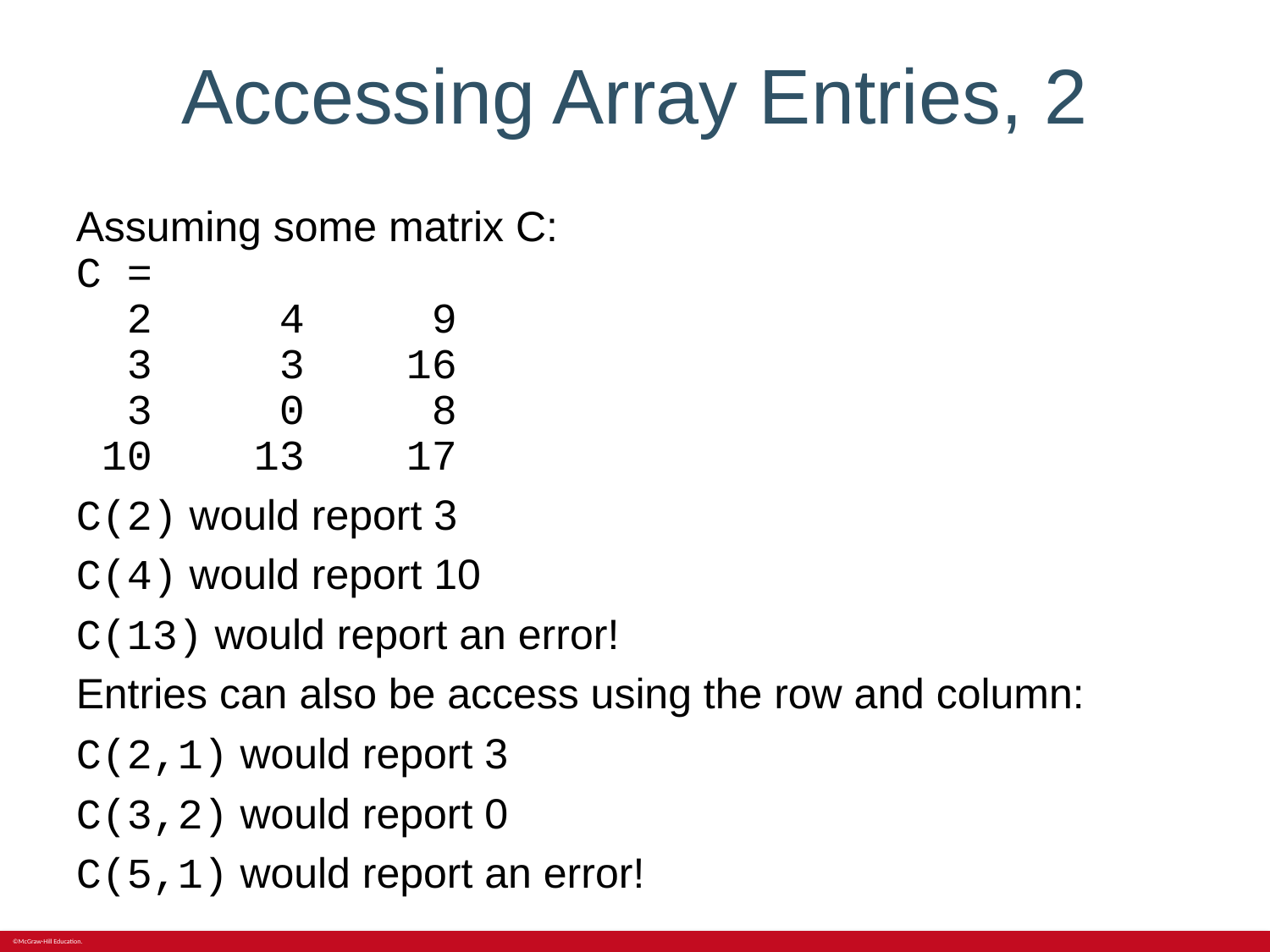

# Accessing Array Entries, 2
Assuming some matrix C:
C =
  2     4     9
  3     3    16
  3     0     8
 10    13    17
C(2) would report 3
C(4) would report 10
C(13) would report an error!
Entries can also be access using the row and column:
C(2,1) would report 3
C(3,2) would report 0
C(5,1) would report an error!